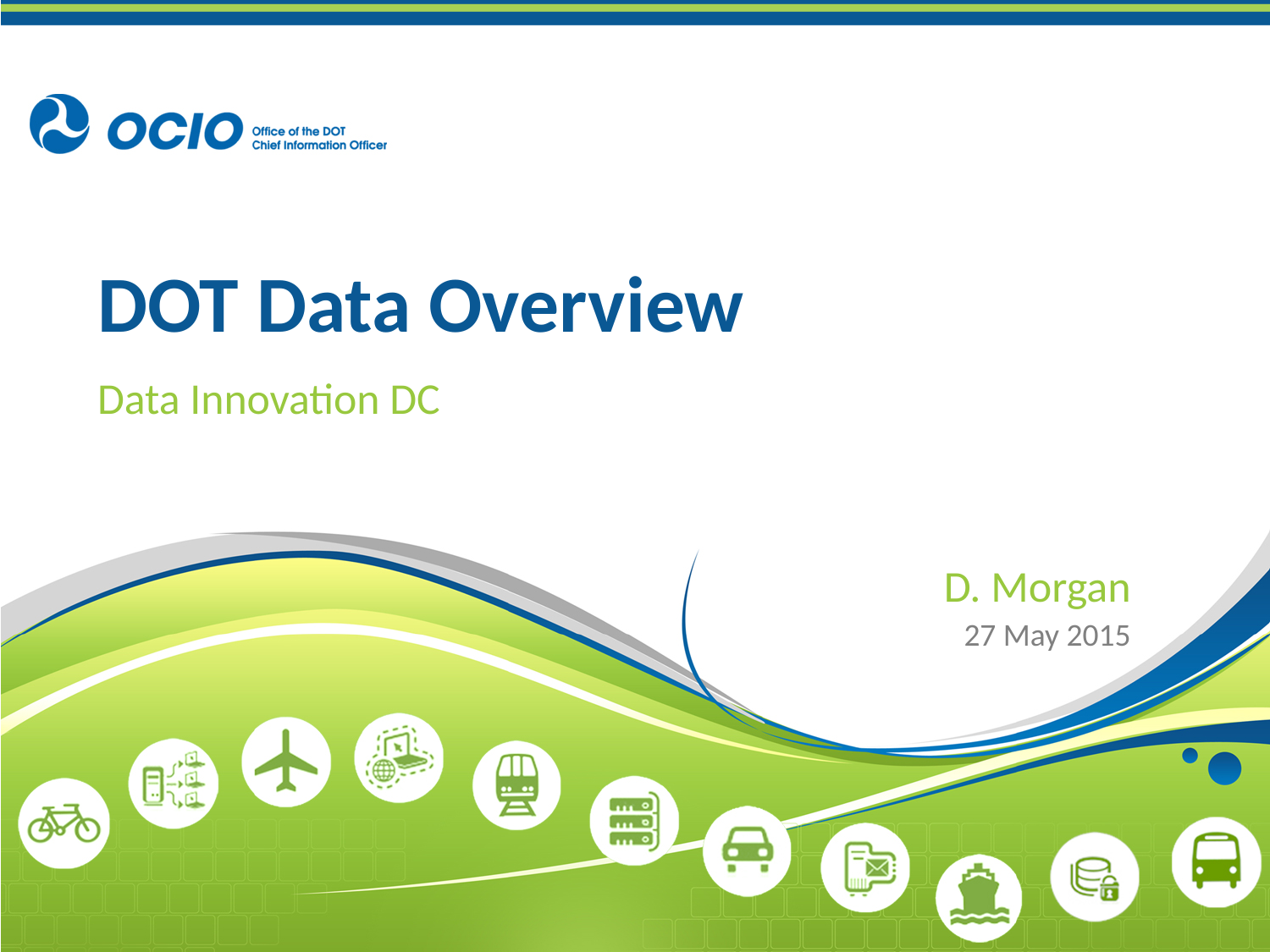

# DOT Data Overview
Data Innovation DC
D. Morgan
27 May 2015